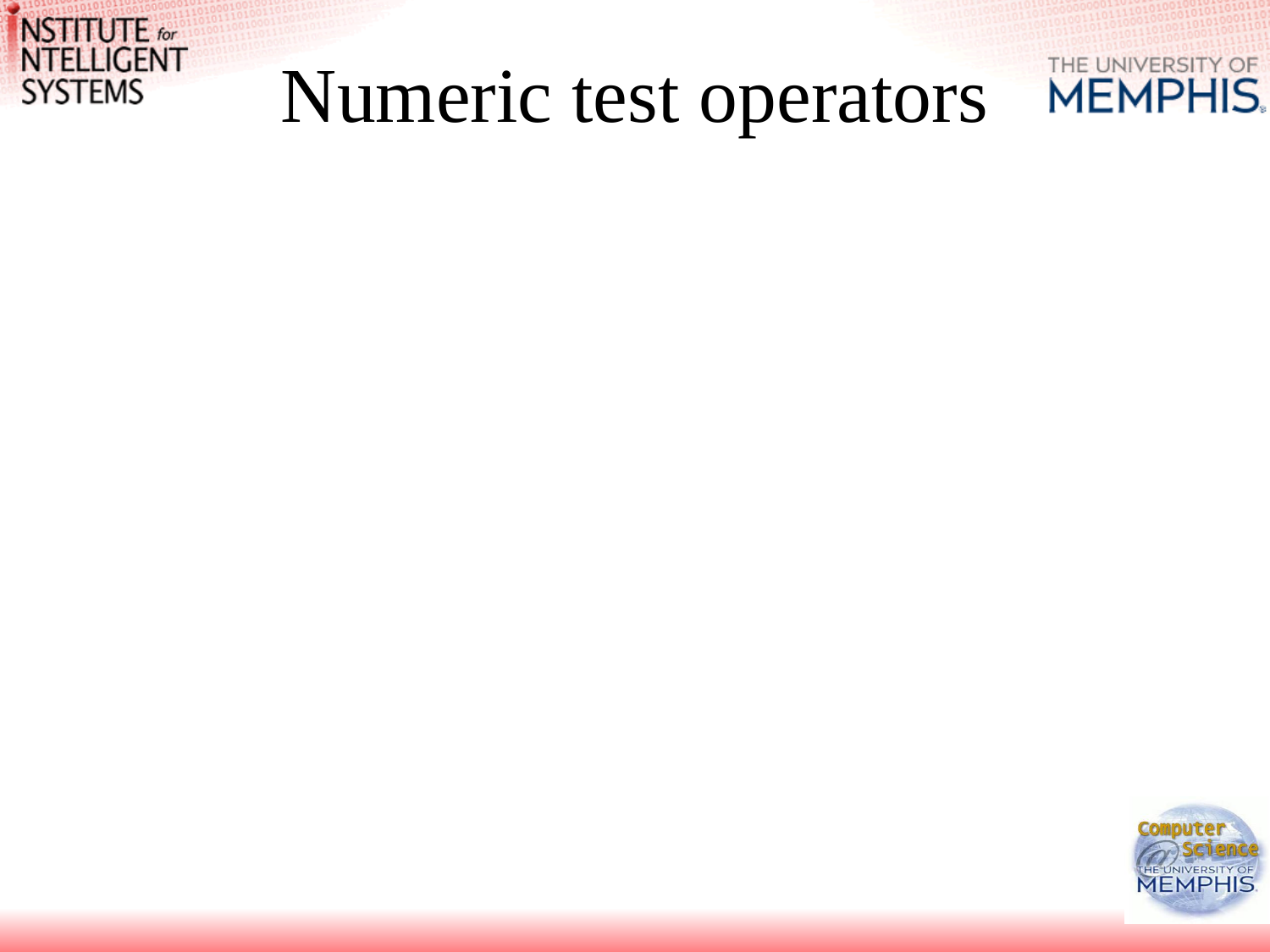

# Numeric test operators
An overview of the numeric test operators:
==: equal
!=: not equal
<: less than
<=: less than or equal to
>: greater than
>=: greater than or equal to
All these operators can be used for comparing two numeric values in an if condition.
Truth expressions: three logical operators:
and: and (alternative: &&)
or: or (alternative: ||)
not: not (alternative: !)